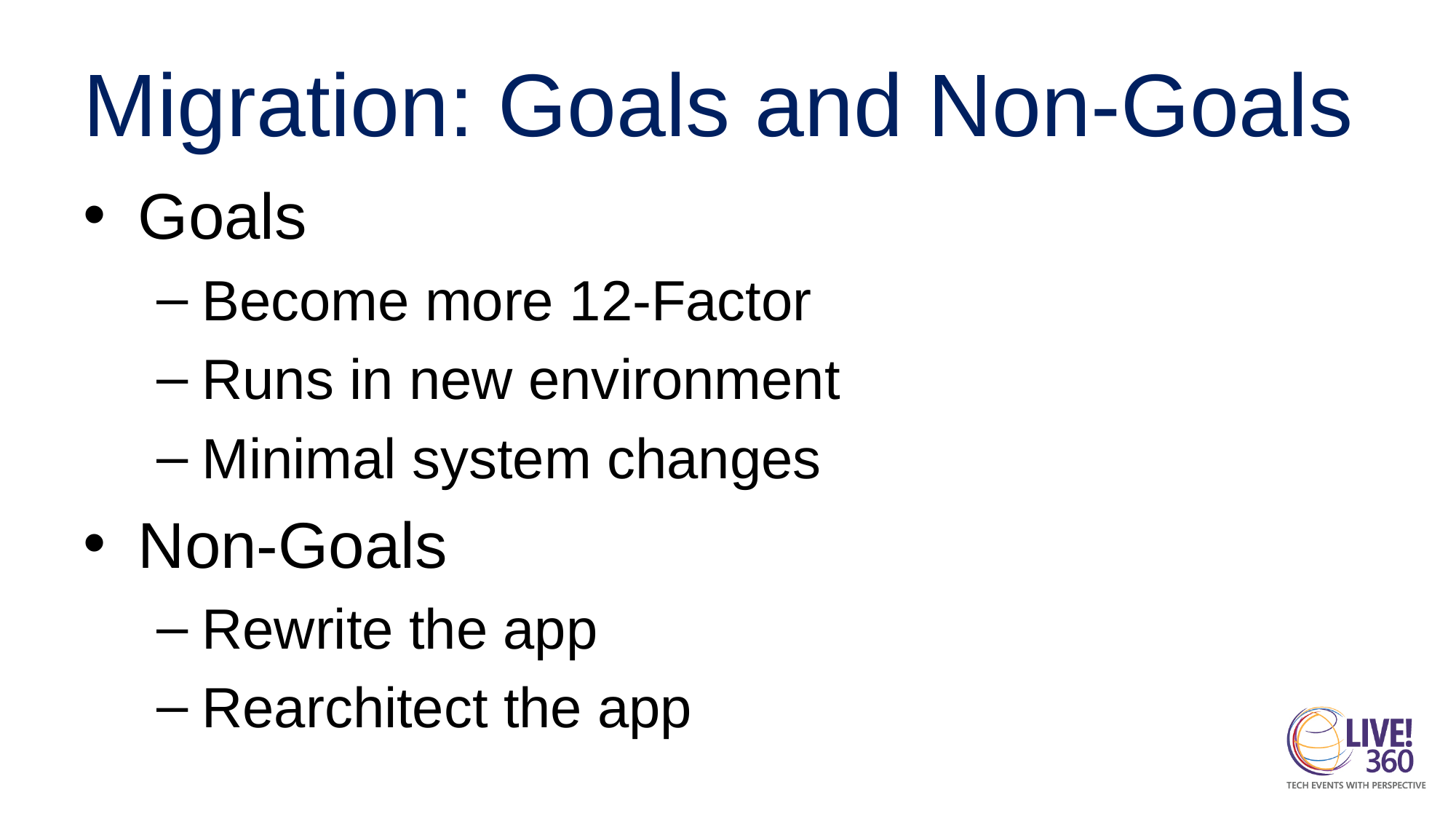

# Migration: Goals and Non-Goals
Goals
Become more 12-Factor
Runs in new environment
Minimal system changes
Non-Goals
Rewrite the app
Rearchitect the app